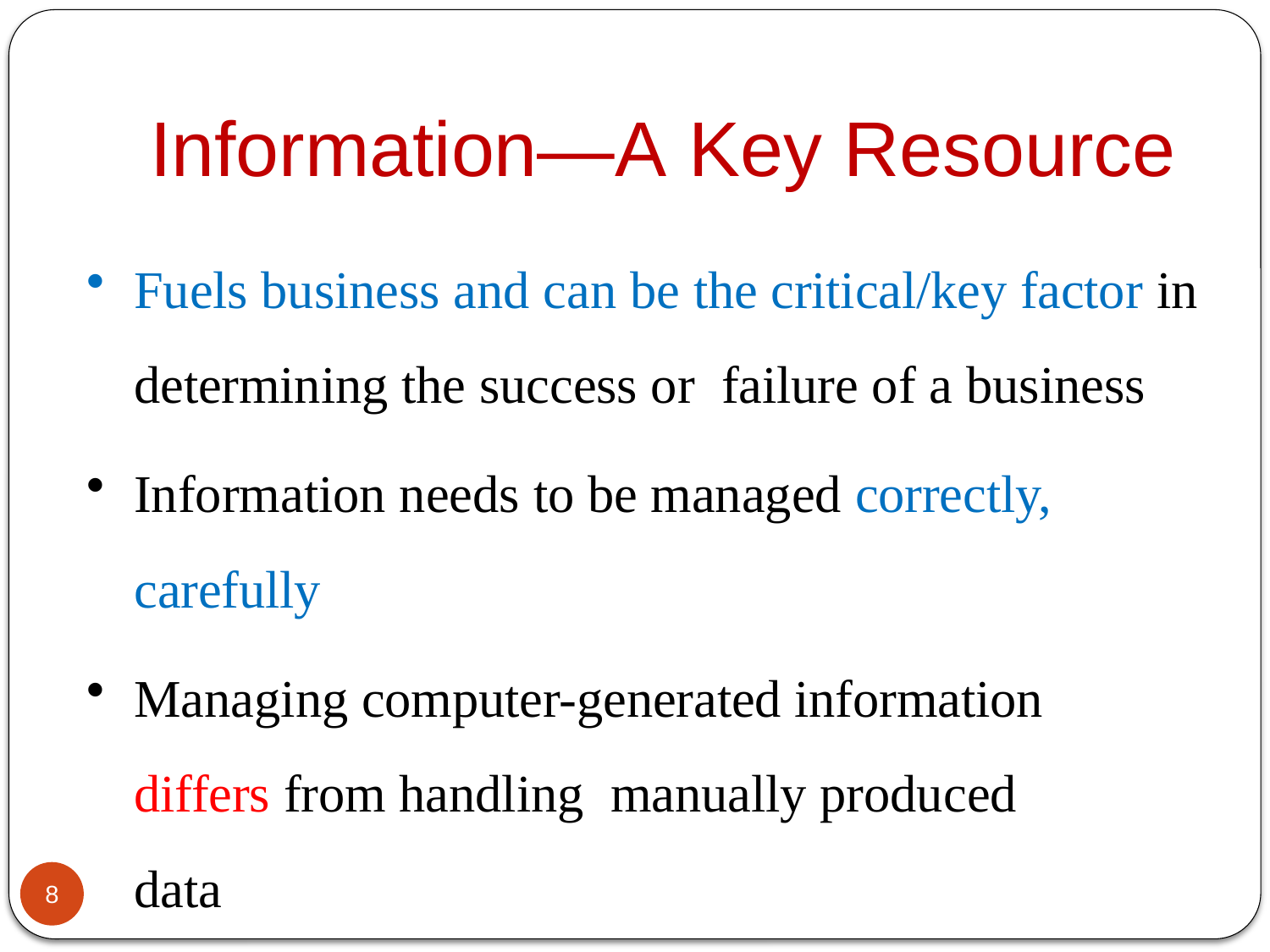

# Information—A Key Resource
Fuels business and can be the critical/key factor in determining the success or  failure of a business
Information needs to be managed correctly, carefully
Managing computer-generated information differs from handling  manually produced data
8